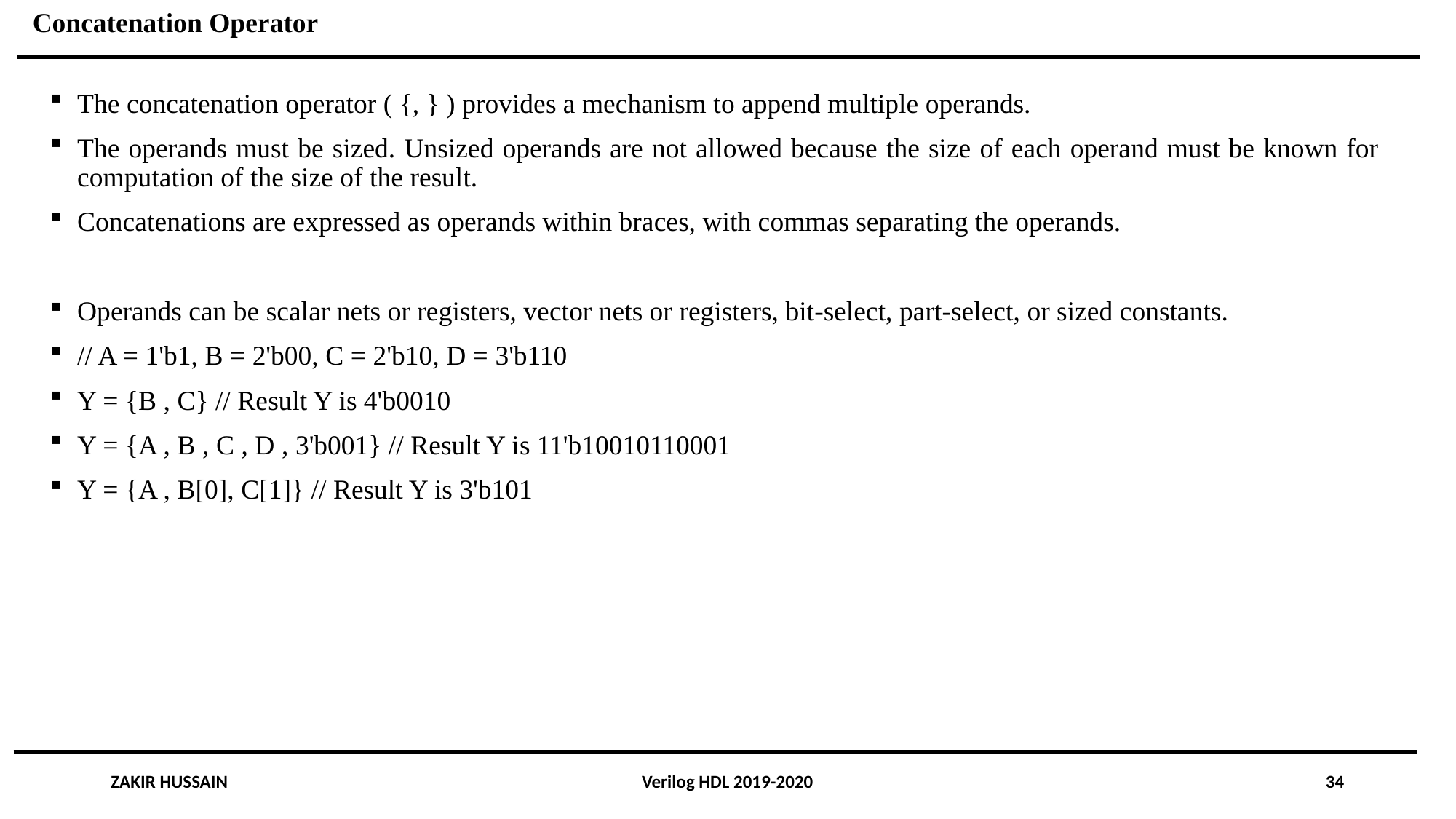

Concatenation Operator
The concatenation operator ( {, } ) provides a mechanism to append multiple operands.
The operands must be sized. Unsized operands are not allowed because the size of each operand must be known for computation of the size of the result.
Concatenations are expressed as operands within braces, with commas separating the operands.

Operands can be scalar nets or registers, vector nets or registers, bit-select, part-select, or sized constants.
// A = 1'b1, B = 2'b00, C = 2'b10, D = 3'b110
Y = {B , C} // Result Y is 4'b0010
Y = {A , B , C , D , 3'b001} // Result Y is 11'b10010110001
Y = {A , B[0], C[1]} // Result Y is 3'b101
ZAKIR HUSSAIN
Verilog HDL 2019-2020
34